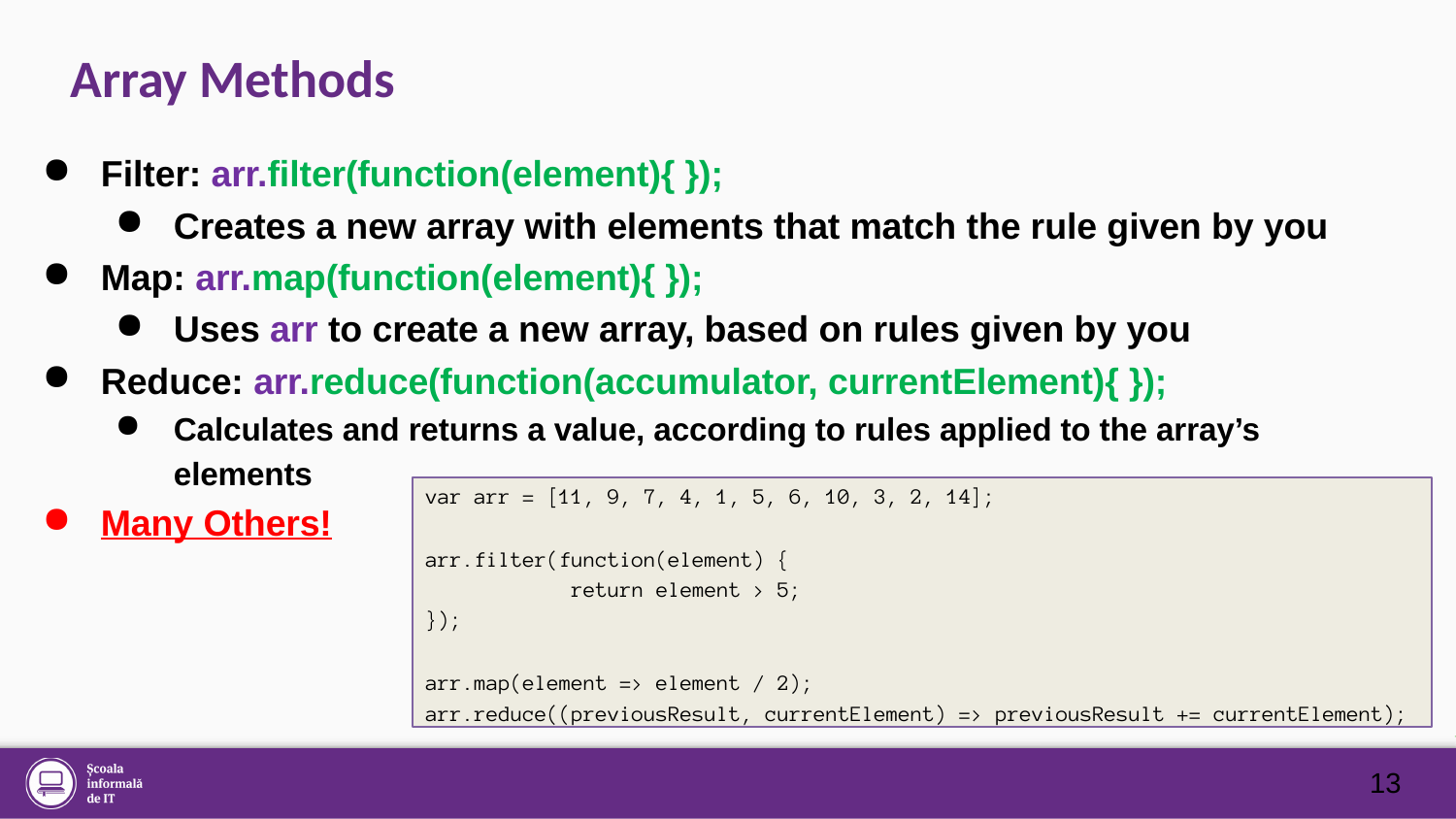

# Array Methods
Filter: arr.filter(function(element){ });
Creates a new array with elements that match the rule given by you
Map: arr.map(function(element){ });
Uses arr to create a new array, based on rules given by you
Reduce: arr.reduce(function(accumulator, currentElement){ });
Calculates and returns a value, according to rules applied to the array’s elements
Many Others!
var arr = [11, 9, 7, 4, 1, 5, 6, 10, 3, 2, 14];

arr.filter(function(element) {
	return element > 5;
});

arr.map(element => element / 2);
arr.reduce((previousResult, currentElement) => previousResult += currentElement);

13